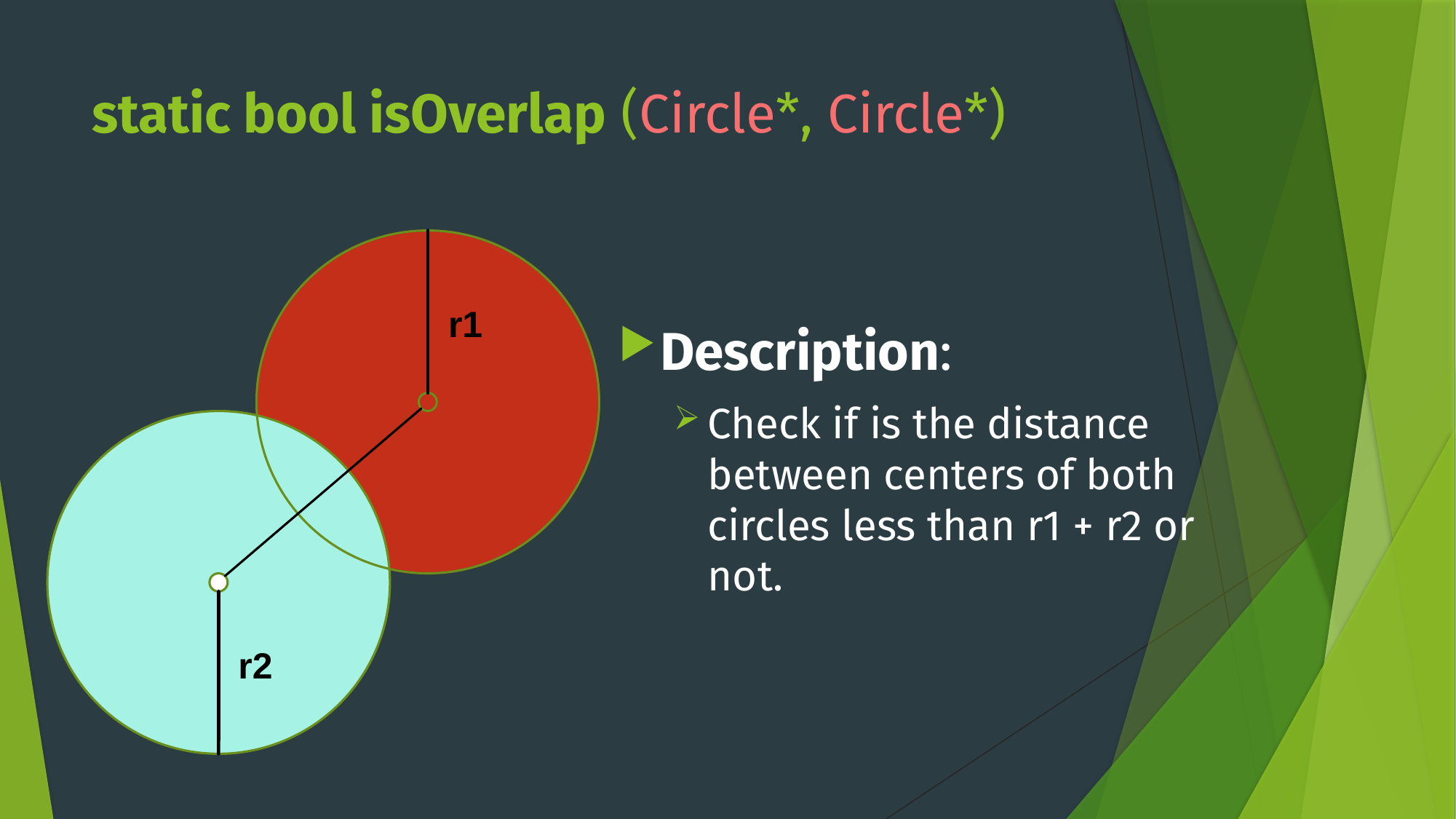

static bool isOverlap (Circle*, Circle*)

r1
Description:
Check if is the distance between centers of both circles less than r1 + r2 or not.
r2